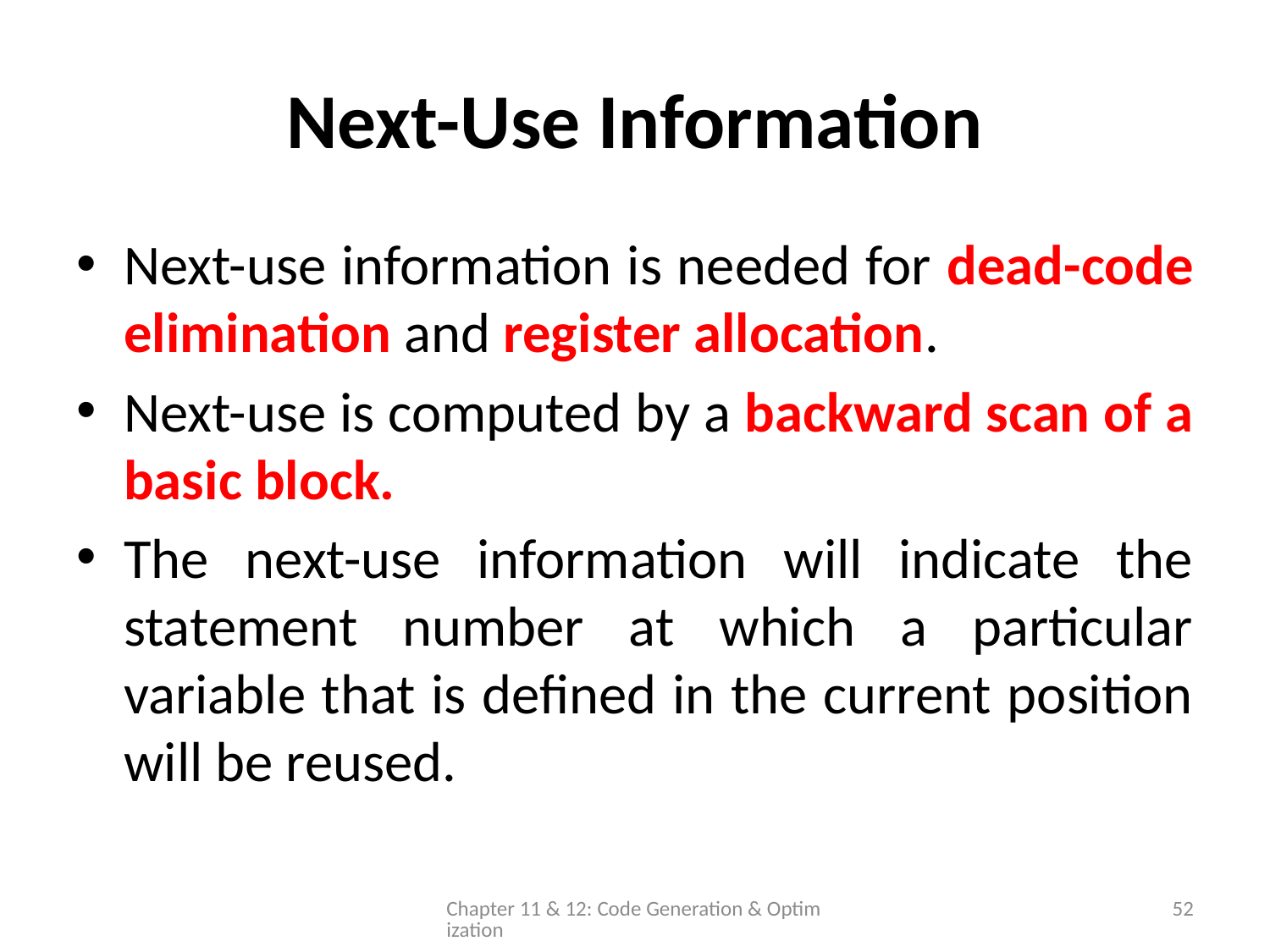

# Next-Use Information
Next-use information is needed for dead-code elimination and register allocation.
Next-use is computed by a backward scan of a basic block.
The next-use information will indicate the statement number at which a particular variable that is defined in the current position will be reused.
Chapter 11 & 12: Code Generation & Optimization
52